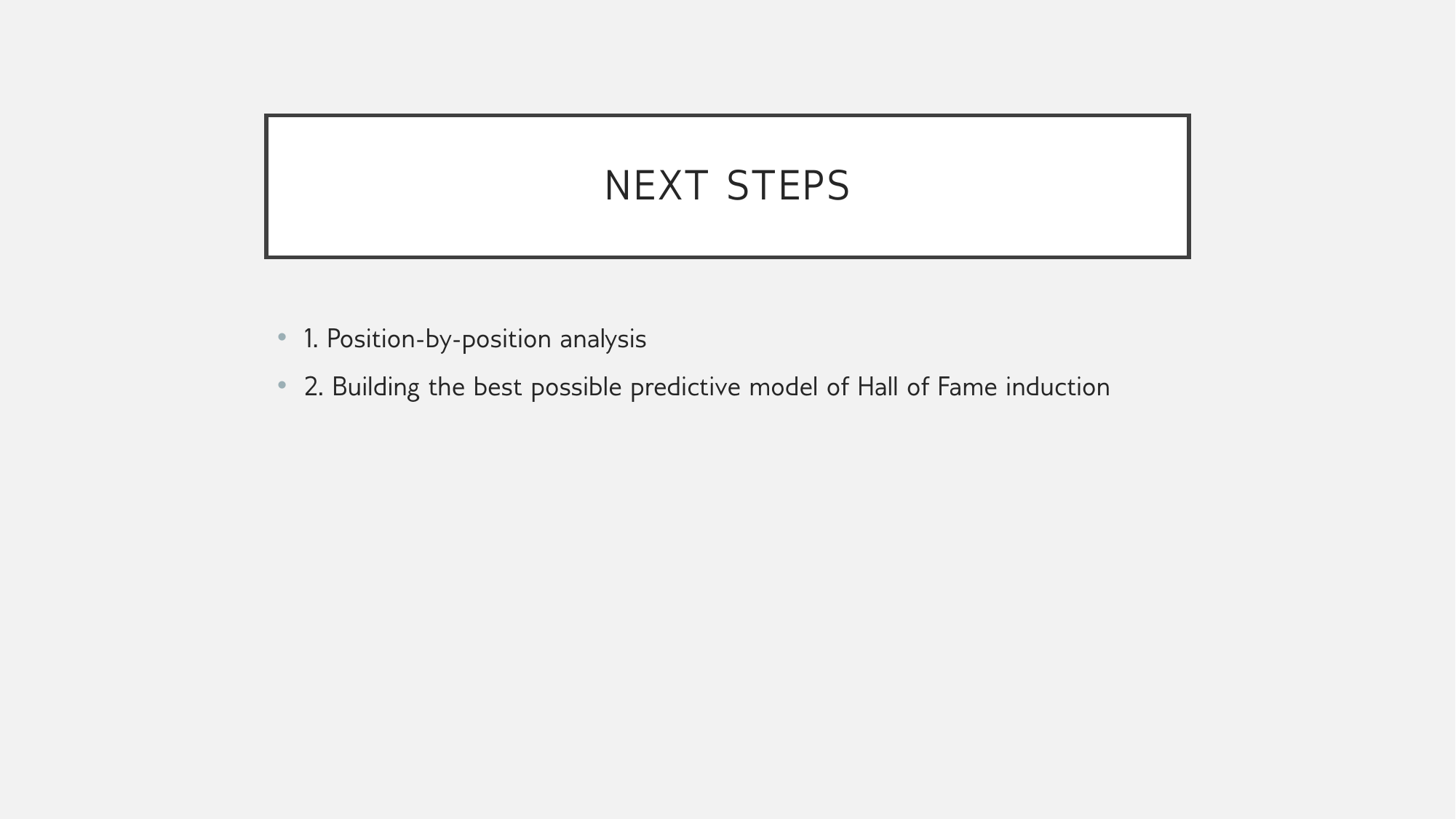

# nEXT STEPS
1. Position-by-position analysis
2. Building the best possible predictive model of Hall of Fame induction